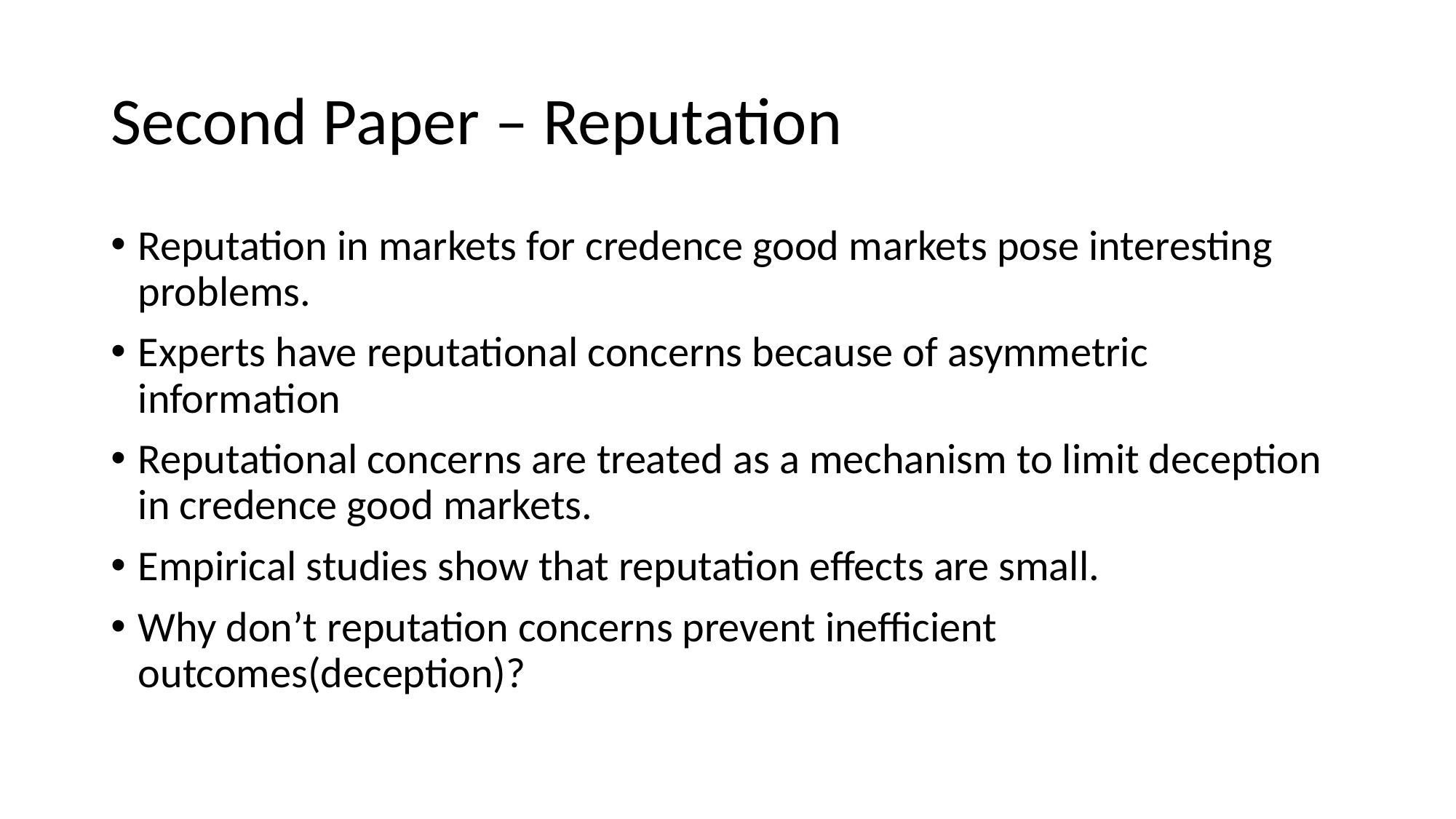

# Second Paper – Reputation
Reputation in markets for credence good markets pose interesting problems.
Experts have reputational concerns because of asymmetric information
Reputational concerns are treated as a mechanism to limit deception in credence good markets.
Empirical studies show that reputation effects are small.
Why don’t reputation concerns prevent inefficient outcomes(deception)?